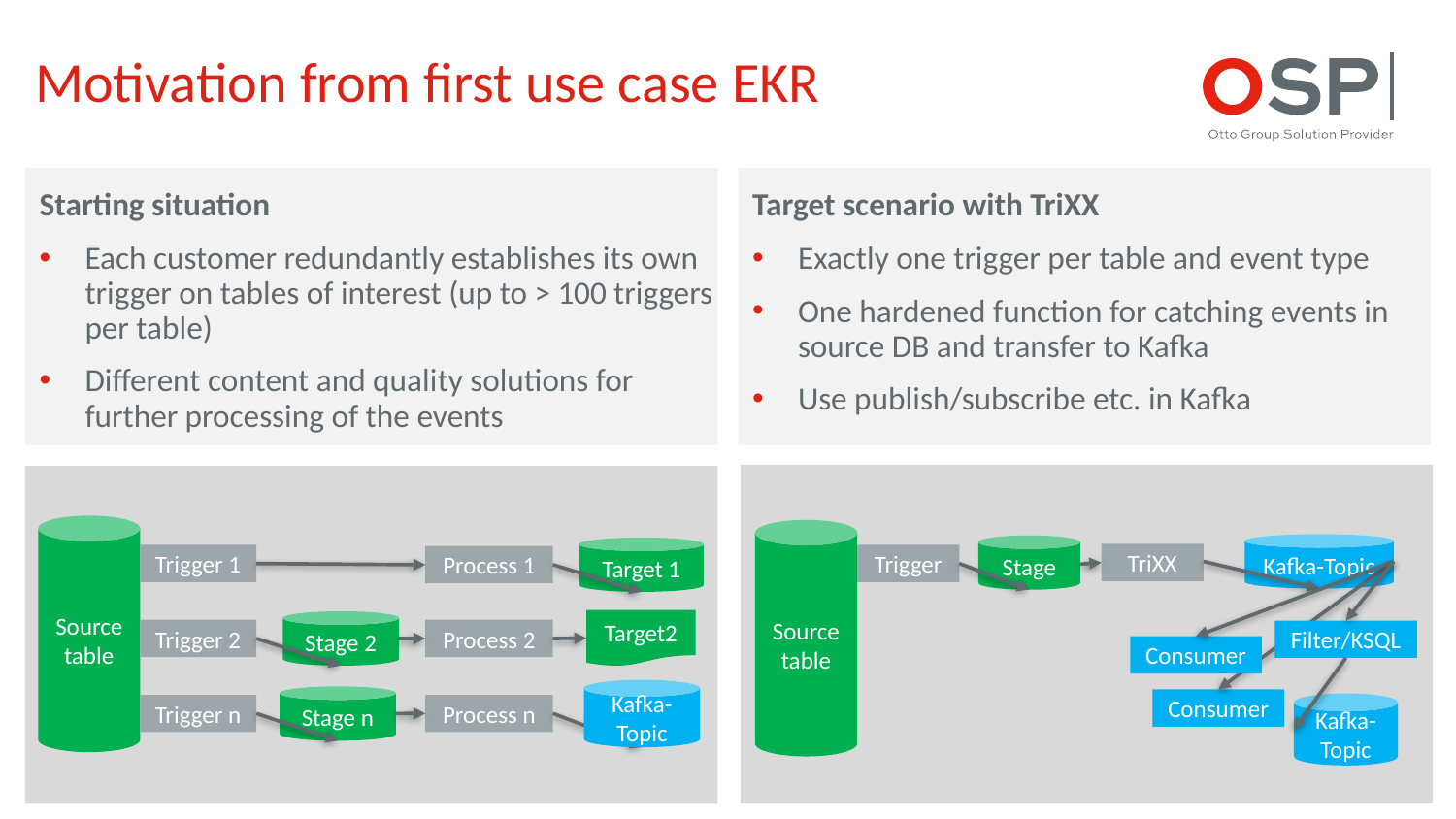

# Motivation from first use case EKR

Starting situation
Each customer redundantly establishes its own trigger on tables of interest (up to > 100 triggers per table)
Different content and quality solutions for further processing of the events

Target scenario with TriXX
Exactly one trigger per table and event type
One hardened function for catching events in source DB and transfer to Kafka
Use publish/subscribe etc. in Kafka

Source table
Source table
Kafka-Topic
Stage
Target 1
TriXX
Trigger
Trigger 1
Process 1
Target2
Stage 2
Process 2
Trigger 2
Filter/KSQL
Consumer
Kafka-
Topic
Stage n
Consumer
Kafka-
Topic
Trigger n
Process n
Seite
5